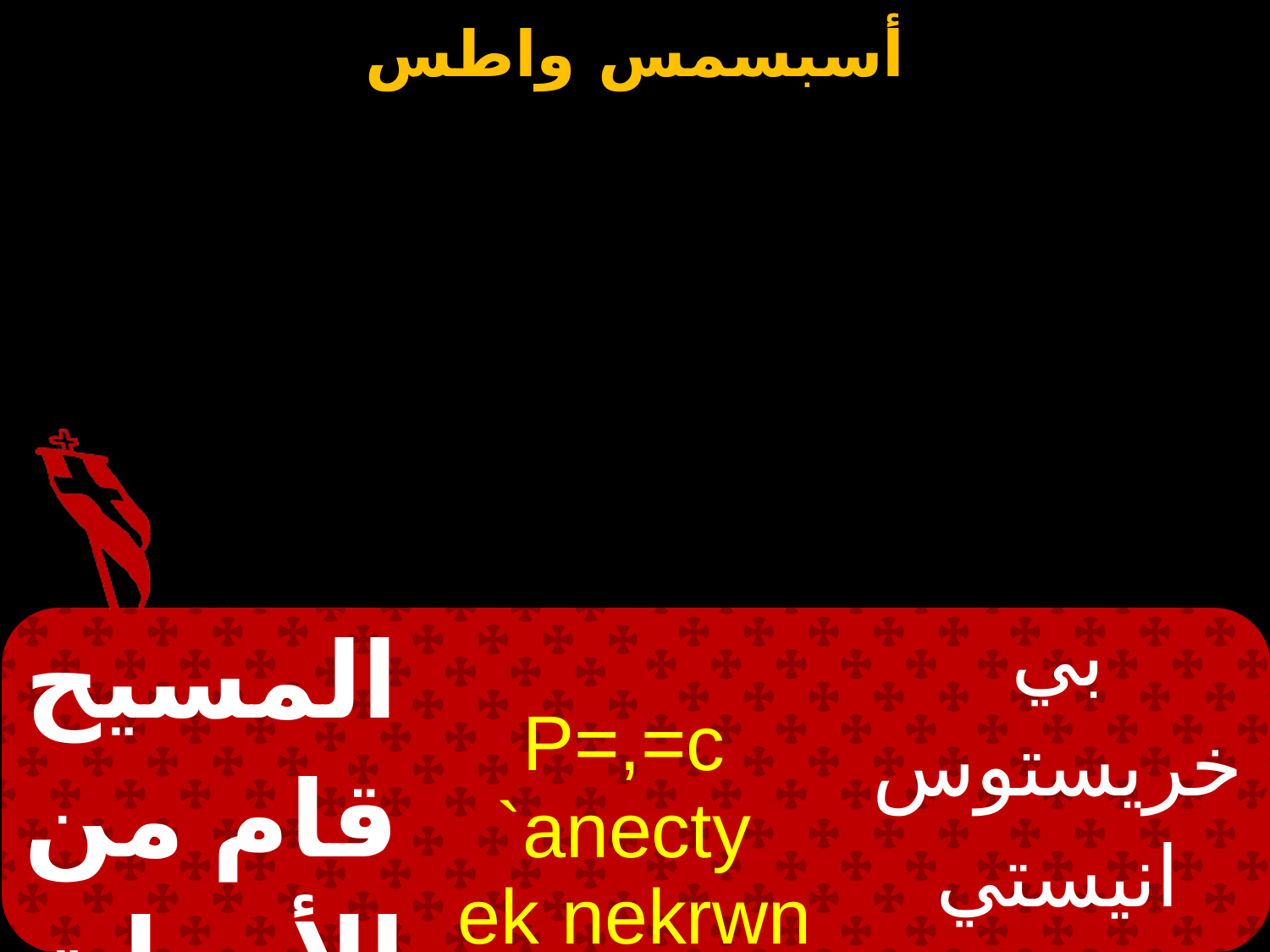

| المسيح قام من الأموات | P=,=c `anecty ek nekrwn | بي خريستوس انيستي اكنكرون |
| --- | --- | --- |